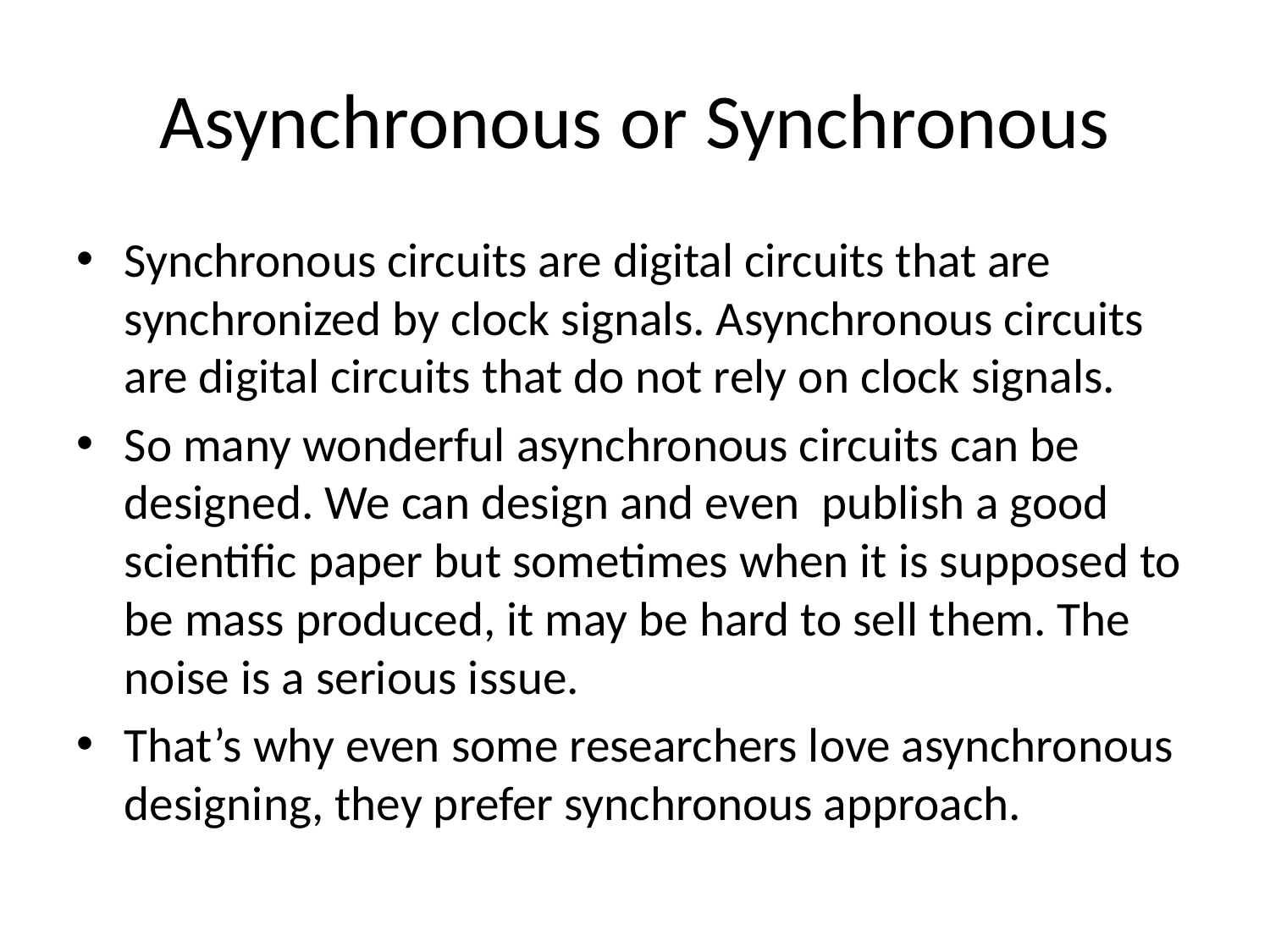

# Asynchronous or Synchronous
Synchronous circuits are digital circuits that are synchronized by clock signals. Asynchronous circuits are digital circuits that do not rely on clock signals.
So many wonderful asynchronous circuits can be designed. We can design and even  publish a good scientific paper but sometimes when it is supposed to be mass produced, it may be hard to sell them. The noise is a serious issue.
That’s why even some researchers love asynchronous designing, they prefer synchronous approach.